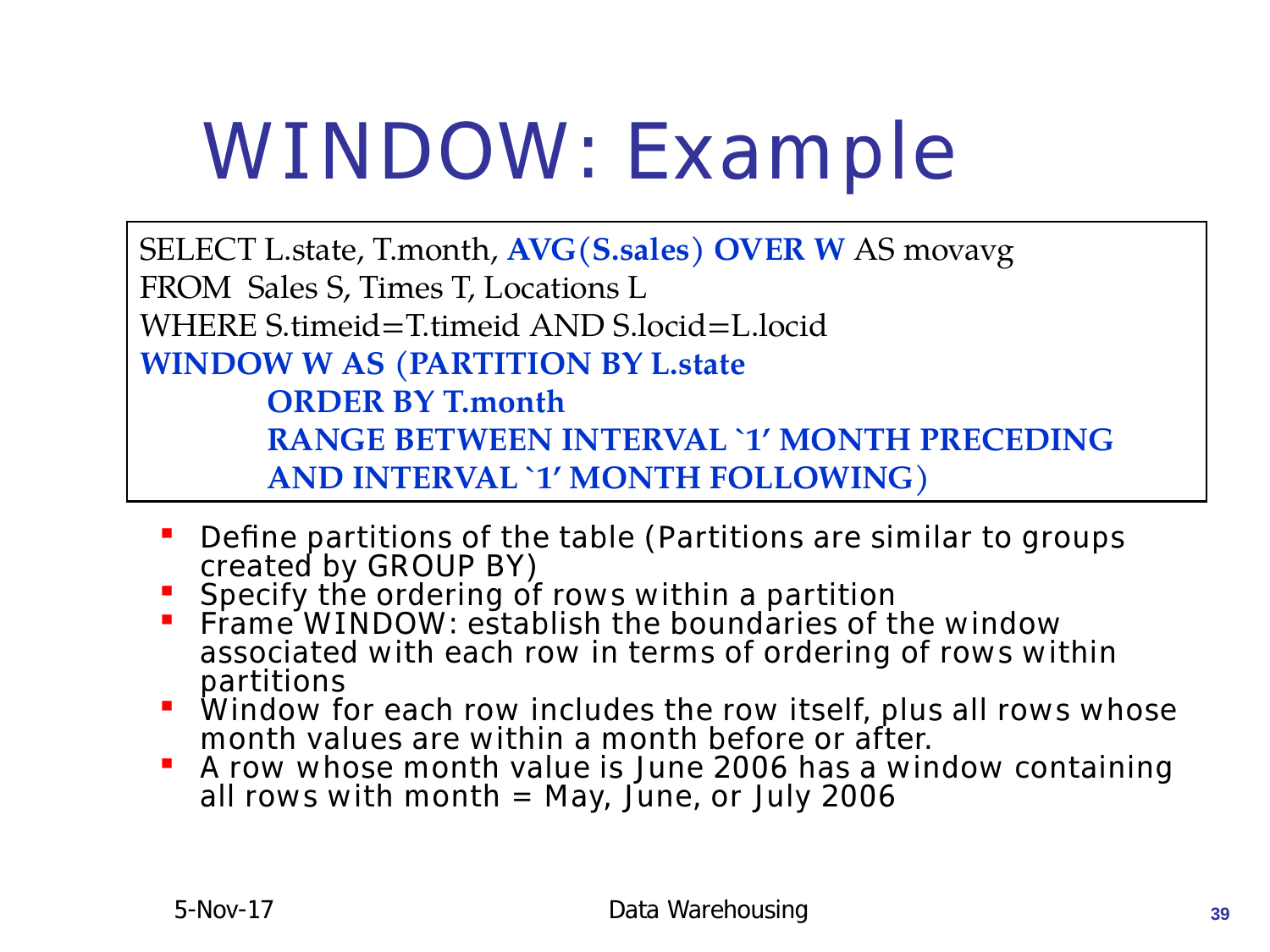

# WINDOW: Example
SELECT L.state, T.month, AVG(S.sales) OVER W AS movavg
FROM  Sales S, Times T, Locations L
WHERE S.timeid=T.timeid AND S.locid=L.locid
WINDOW W AS (PARTITION BY L.state
	ORDER BY T.month
	RANGE BETWEEN INTERVAL `1’ MONTH PRECEDING
	AND INTERVAL `1’ MONTH FOLLOWING)
Define partitions of the table (Partitions are similar to groups created by GROUP BY)
Specify the ordering of rows within a partition
Frame WINDOW: establish the boundaries of the window associated with each row in terms of ordering of rows within partitions
Window for each row includes the row itself, plus all rows whose month values are within a month before or after.
A row whose month value is June 2006 has a window containing all rows with month = May, June, or July 2006
5-Nov-17
Data Warehousing
39